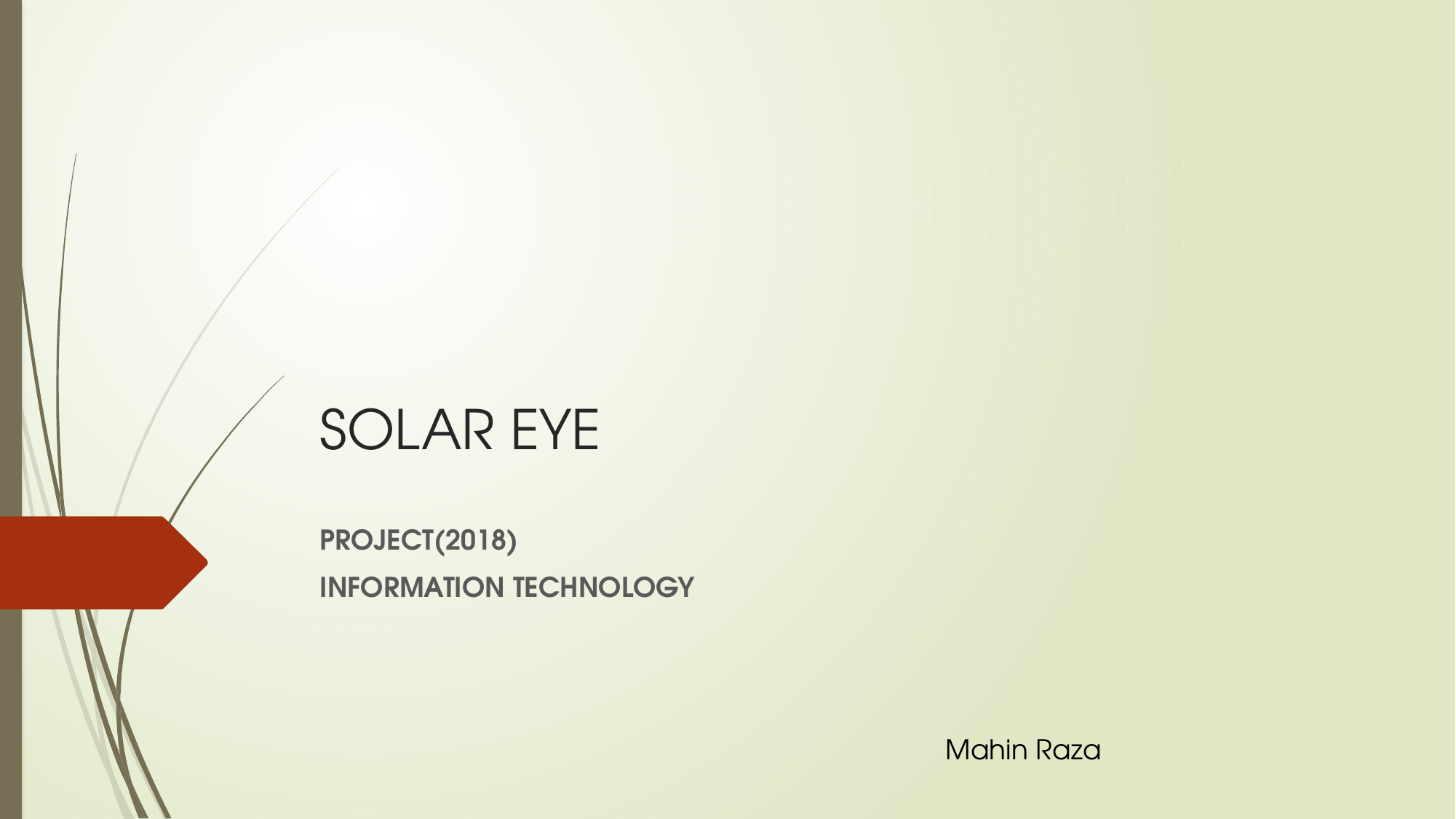

# SOLAR EYE
PROJECT(2018)
INFORMATION TECHNOLOGY

Mahin Raza